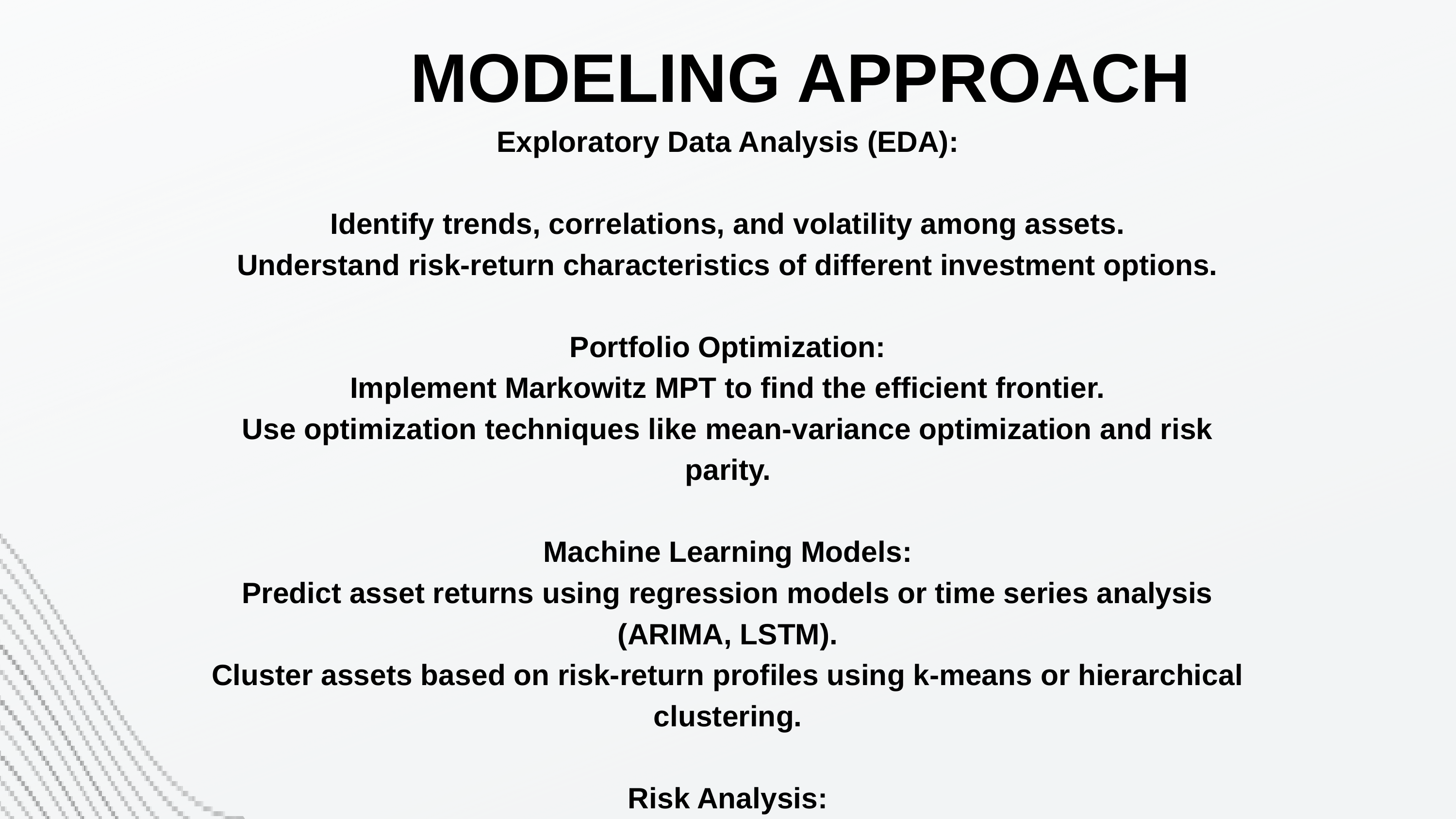

MODELING APPROACH

Exploratory Data Analysis (EDA):

Identify trends, correlations, and volatility among assets.
Understand risk-return characteristics of different investment options.

Portfolio Optimization:
Implement Markowitz MPT to find the efficient frontier.
Use optimization techniques like mean-variance optimization and risk parity.

Machine Learning Models:
Predict asset returns using regression models or time series analysis (ARIMA, LSTM).
Cluster assets based on risk-return profiles using k-means or hierarchical clustering.

Risk Analysis:
Calculate portfolio metrics (Sharpe Ratio, Beta).
Perform stress testing and scenario analysis.